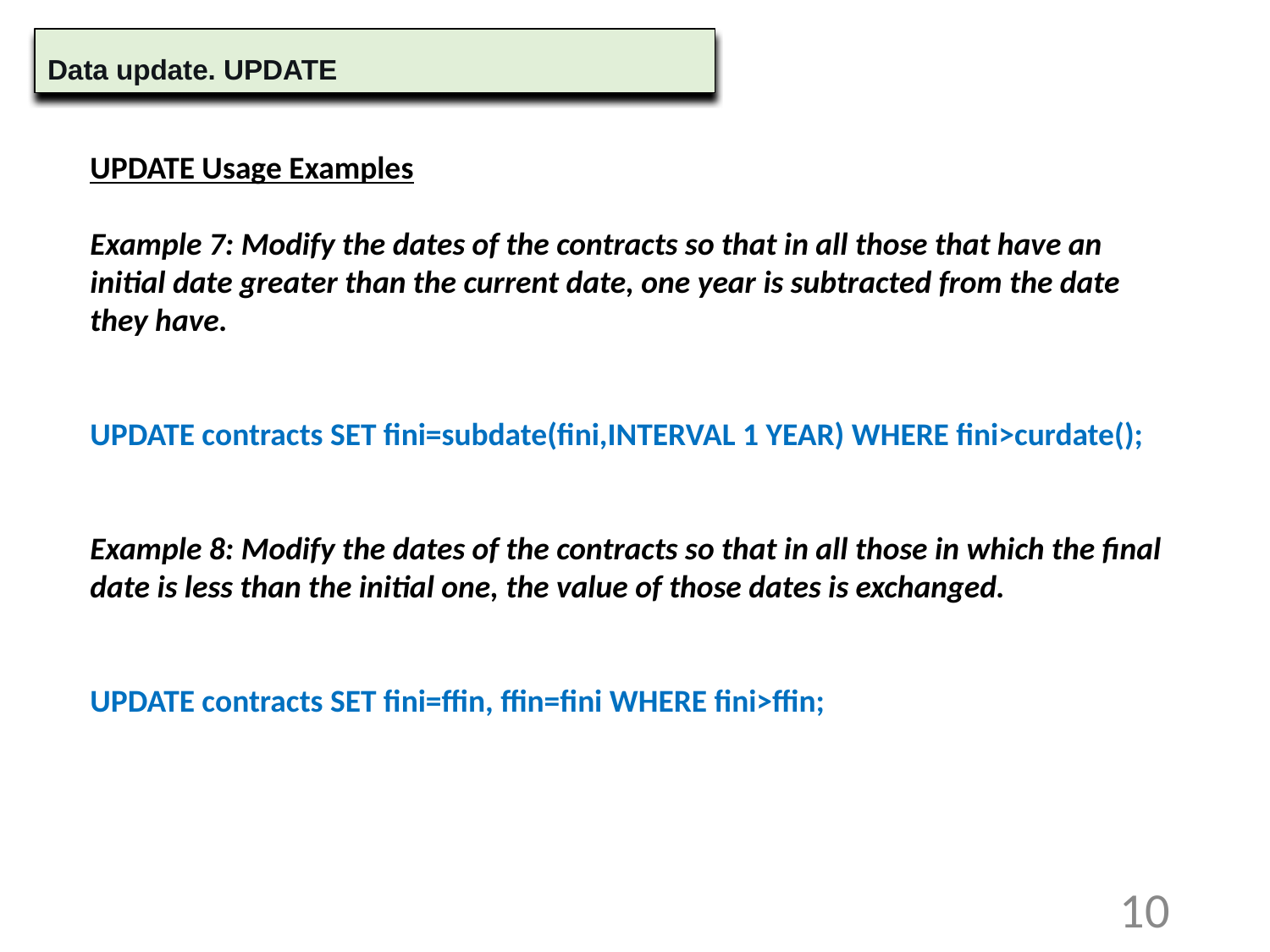

Data update. UPDATE
UPDATE Usage Examples

Example 7: Modify the dates of the contracts so that in all those that have an initial date greater than the current date, one year is subtracted from the date they have.

UPDATE contracts SET fini=subdate(fini,INTERVAL 1 YEAR) WHERE fini>curdate();

Example 8: Modify the dates of the contracts so that in all those in which the final date is less than the initial one, the value of those dates is exchanged.

UPDATE contracts SET fini=ffin, ffin=fini WHERE fini>ffin;
10